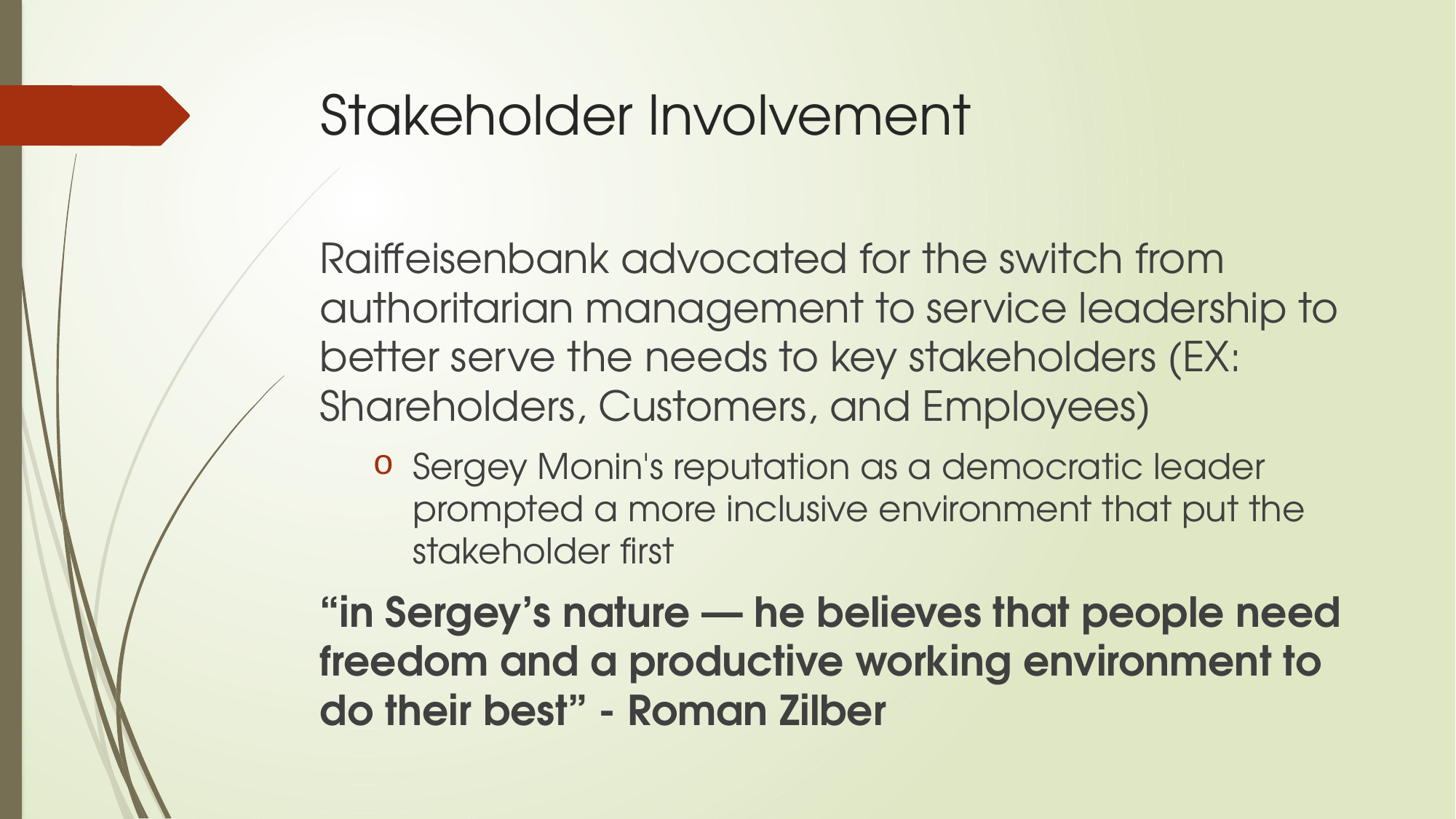

# Stakeholder Involvement
Raiffeisenbank advocated for the switch from authoritarian management to service leadership to better serve the needs to key stakeholders (EX: Shareholders, Customers, and Employees)
Sergey Monin's reputation as a democratic leader prompted a more inclusive environment that put the stakeholder first
“in Sergey’s nature — he believes that people need freedom and a productive working environment to do their best” - Roman Zilber